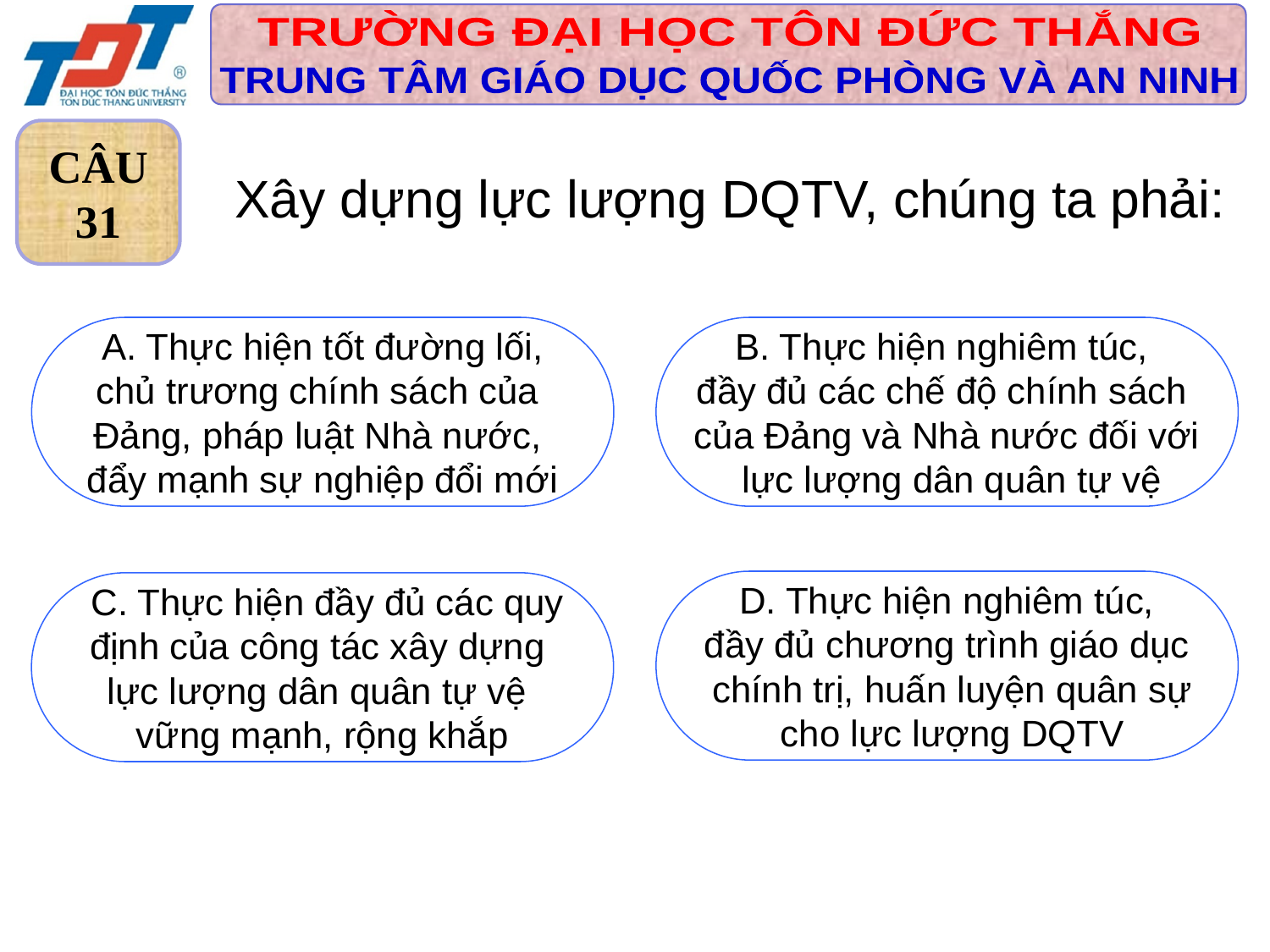

CÂU
31
Xây dựng lực lượng DQTV, chúng ta phải:
 A. Thực hiện tốt đường lối,
chủ trương chính sách của
Đảng, pháp luật Nhà nước,
đẩy mạnh sự nghiệp đổi mới
B. Thực hiện nghiêm túc,
đầy đủ các chế độ chính sách
của Đảng và Nhà nước đối với
 lực lượng dân quân tự vệ
 D. Thực hiện nghiêm túc,
đầy đủ chương trình giáo dục
 chính trị, huấn luyện quân sự
 cho lực lượng DQTV
 C. Thực hiện đầy đủ các quy
định của công tác xây dựng
lực lượng dân quân tự vệ
vững mạnh, rộng khắp